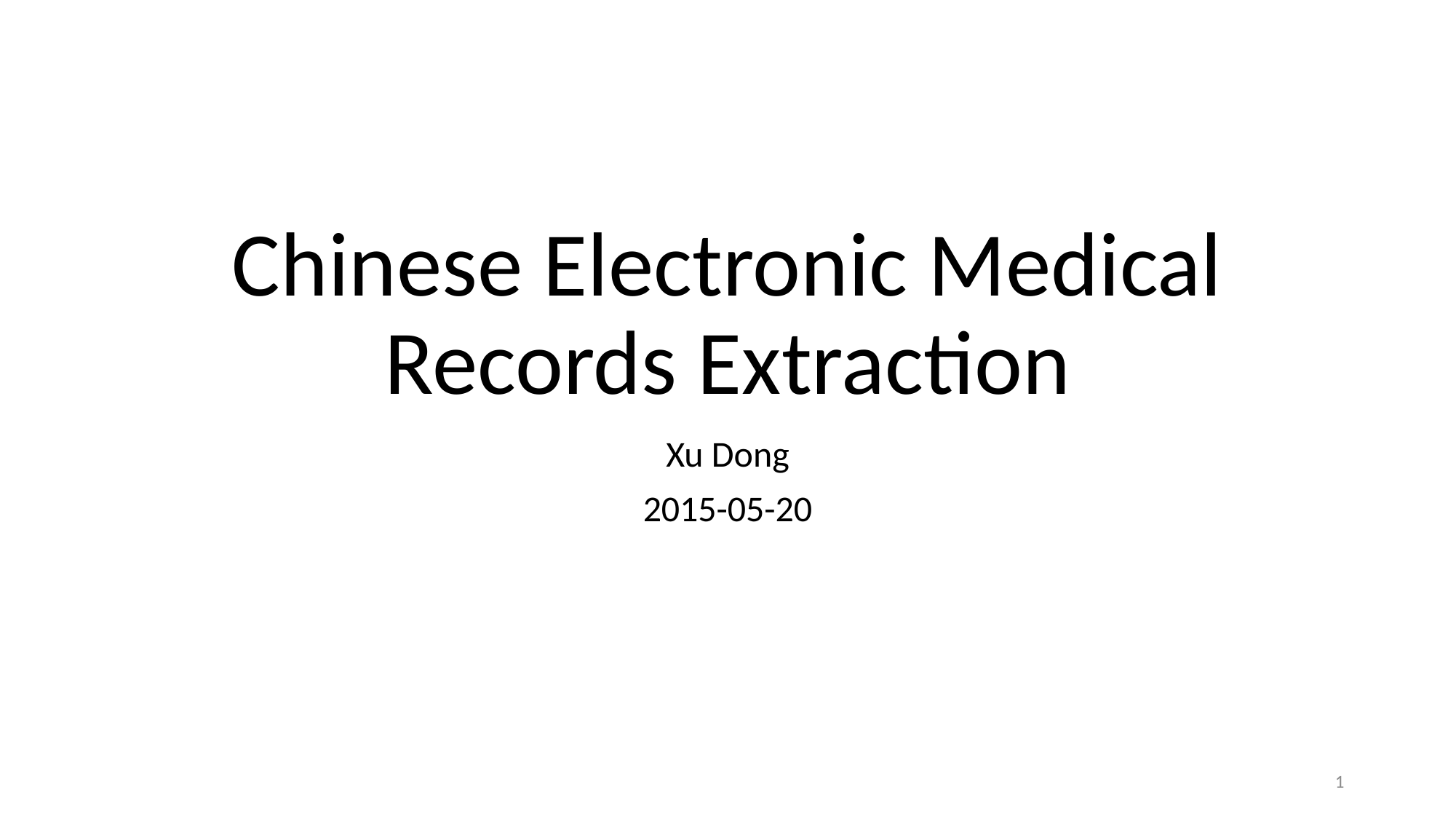

# Chinese Electronic Medical Records Extraction
Xu Dong
2015-05-20
1